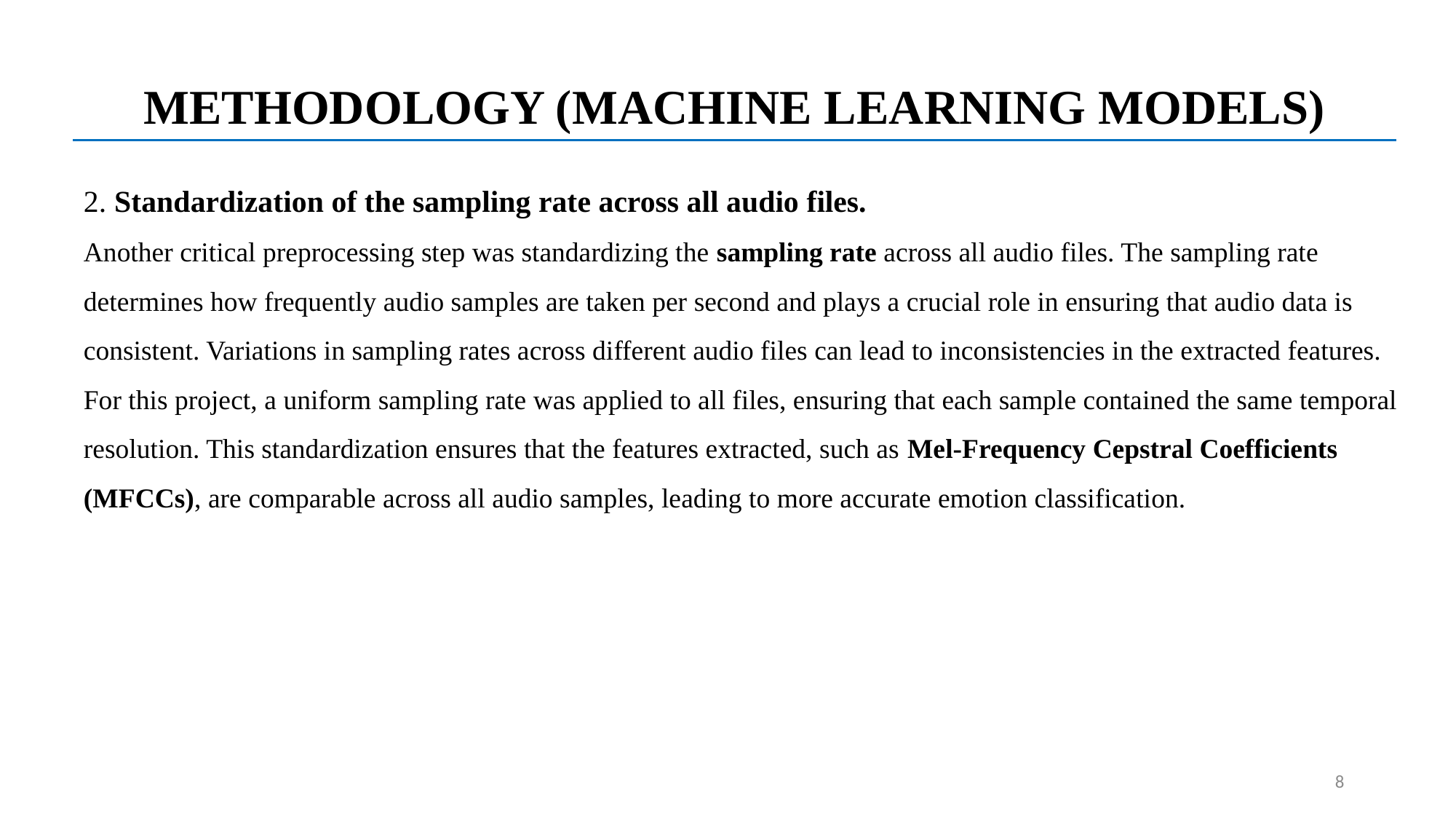

METHODOLOGY (MACHINE LEARNING MODELS)
2. Standardization of the sampling rate across all audio files.
Another critical preprocessing step was standardizing the sampling rate across all audio files. The sampling rate determines how frequently audio samples are taken per second and plays a crucial role in ensuring that audio data is consistent. Variations in sampling rates across different audio files can lead to inconsistencies in the extracted features. For this project, a uniform sampling rate was applied to all files, ensuring that each sample contained the same temporal resolution. This standardization ensures that the features extracted, such as Mel-Frequency Cepstral Coefficients (MFCCs), are comparable across all audio samples, leading to more accurate emotion classification.

8